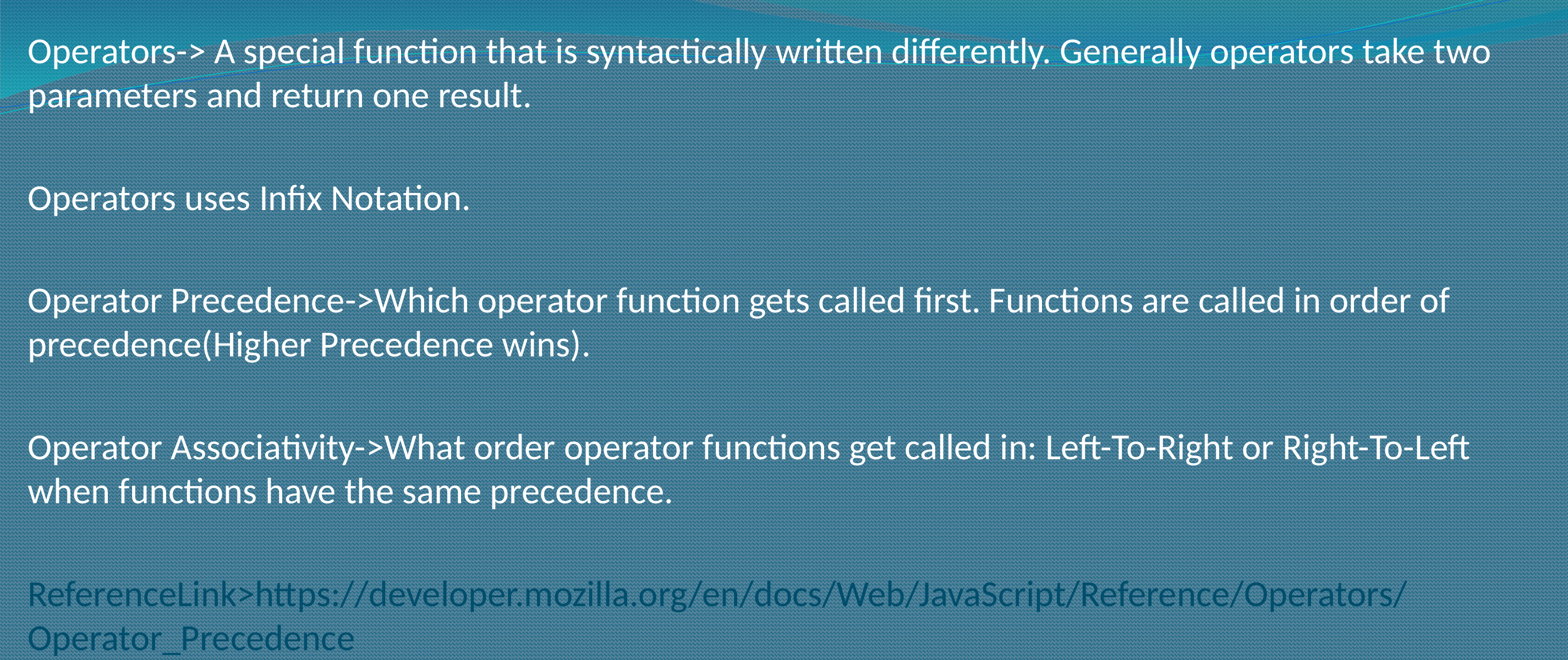

Operators-> A special function that is syntactically written differently. Generally operators take two parameters and return one result.

Operators uses Infix Notation.

Operator Precedence->Which operator function gets called first. Functions are called in order of precedence(Higher Precedence wins).

Operator Associativity->What order operator functions get called in: Left-To-Right or Right-To-Left when functions have the same precedence.

ReferenceLink>https://developer.mozilla.org/en/docs/Web/JavaScript/Reference/Operators/Operator_Precedence